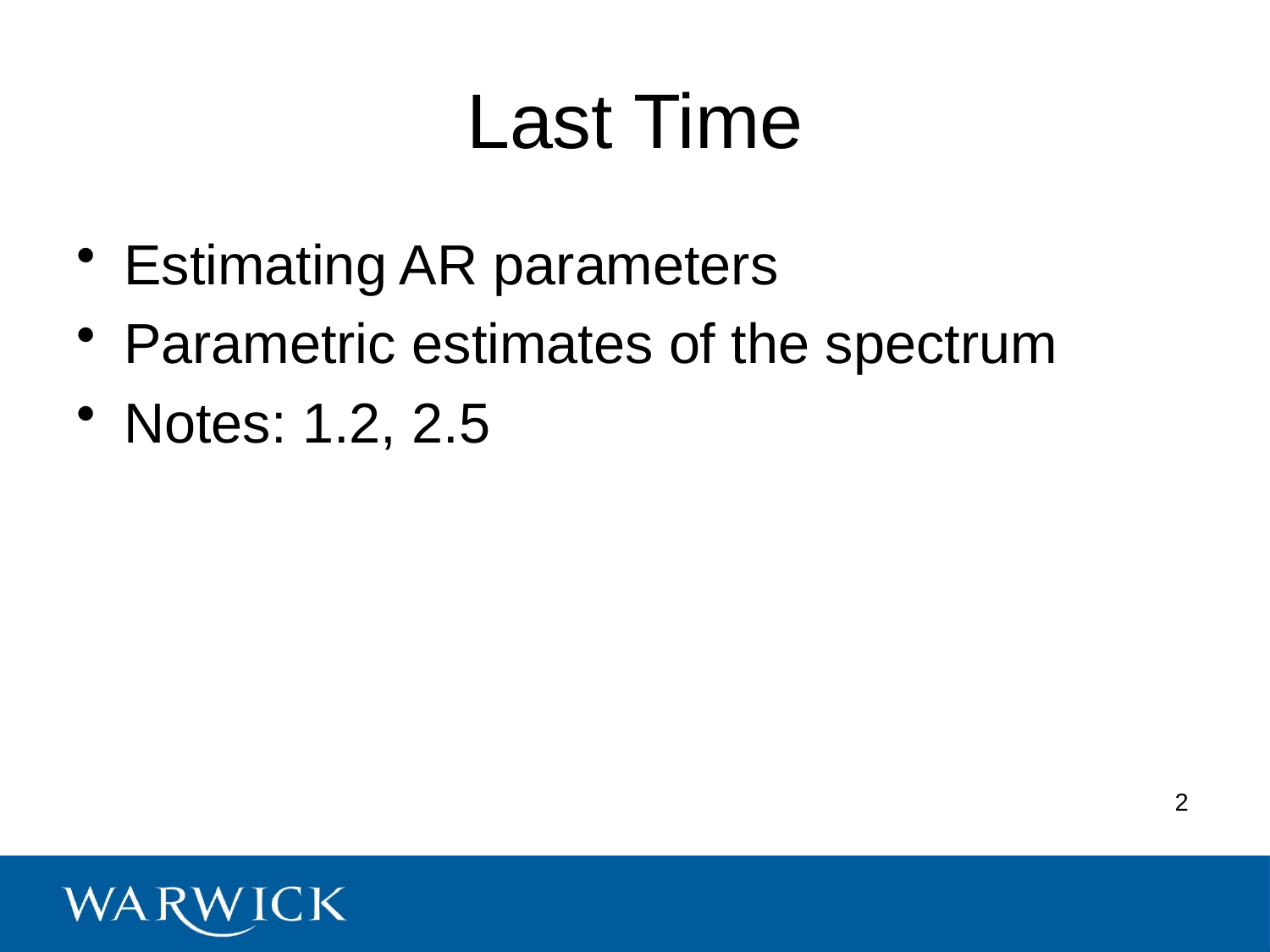

# Last Time
Estimating AR parameters
Parametric estimates of the spectrum
Notes: 1.2, 2.5

2